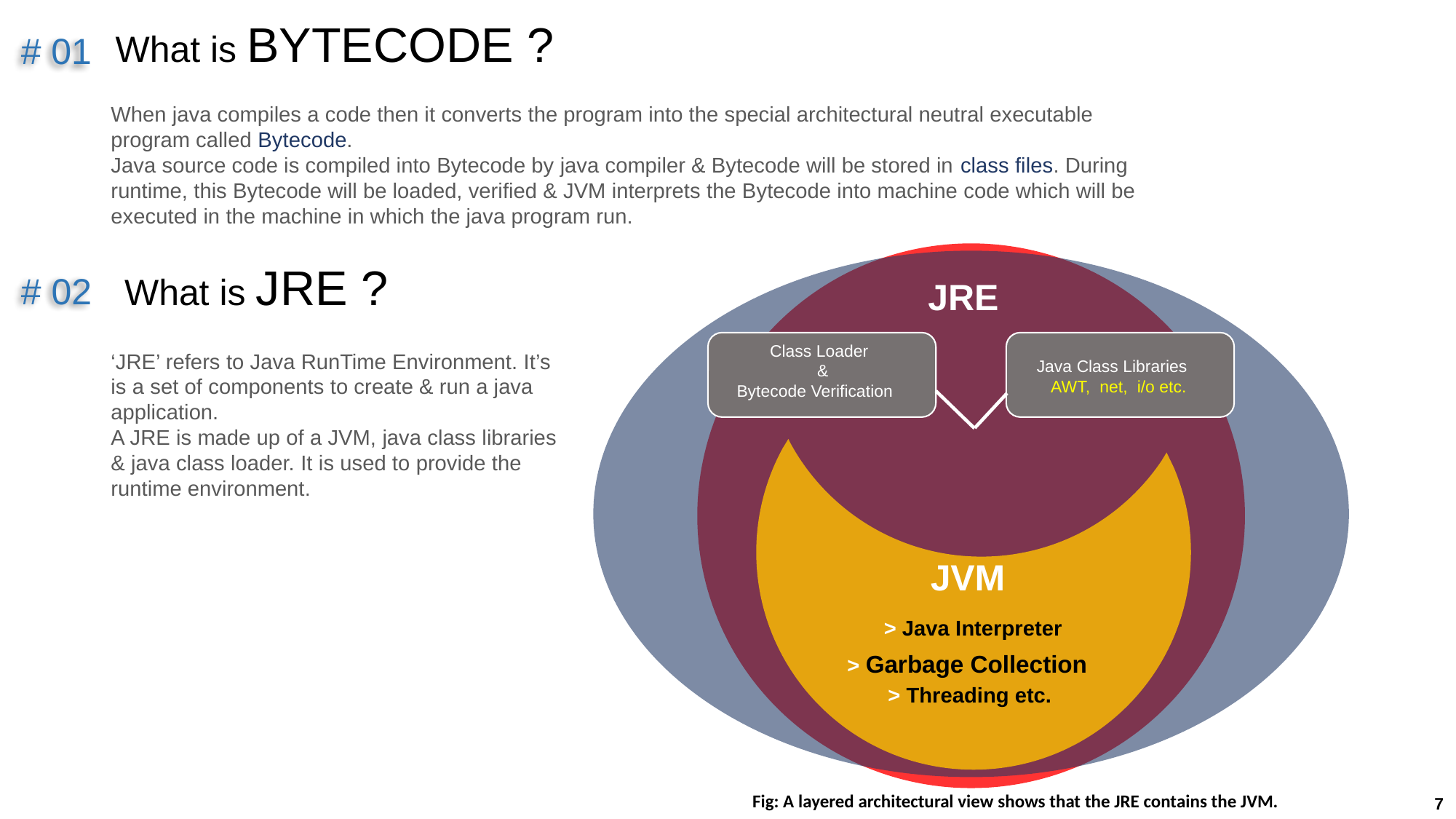

What is BYTECODE ?
# 01
When java compiles a code then it converts the program into the special architectural neutral executable program called Bytecode.
Java source code is compiled into Bytecode by java compiler & Bytecode will be stored in class files. During runtime, this Bytecode will be loaded, verified & JVM interprets the Bytecode into machine code which will be executed in the machine in which the java program run.

JRE

       Class Loader
                 &
Bytecode Verification

  Java Class Libraries
     AWT,  net,  i/o etc.

JVM
> Java Interpreter
> Garbage Collection
> Threading etc.
Fig: A layered architectural view shows that the JRE contains the JVM.
What is JRE ?
# 02
‘JRE’ refers to Java RunTime Environment. It’s is a set of components to create & run a java application.
A JRE is made up of a JVM, java class libraries & java class loader. It is used to provide the runtime environment.

7